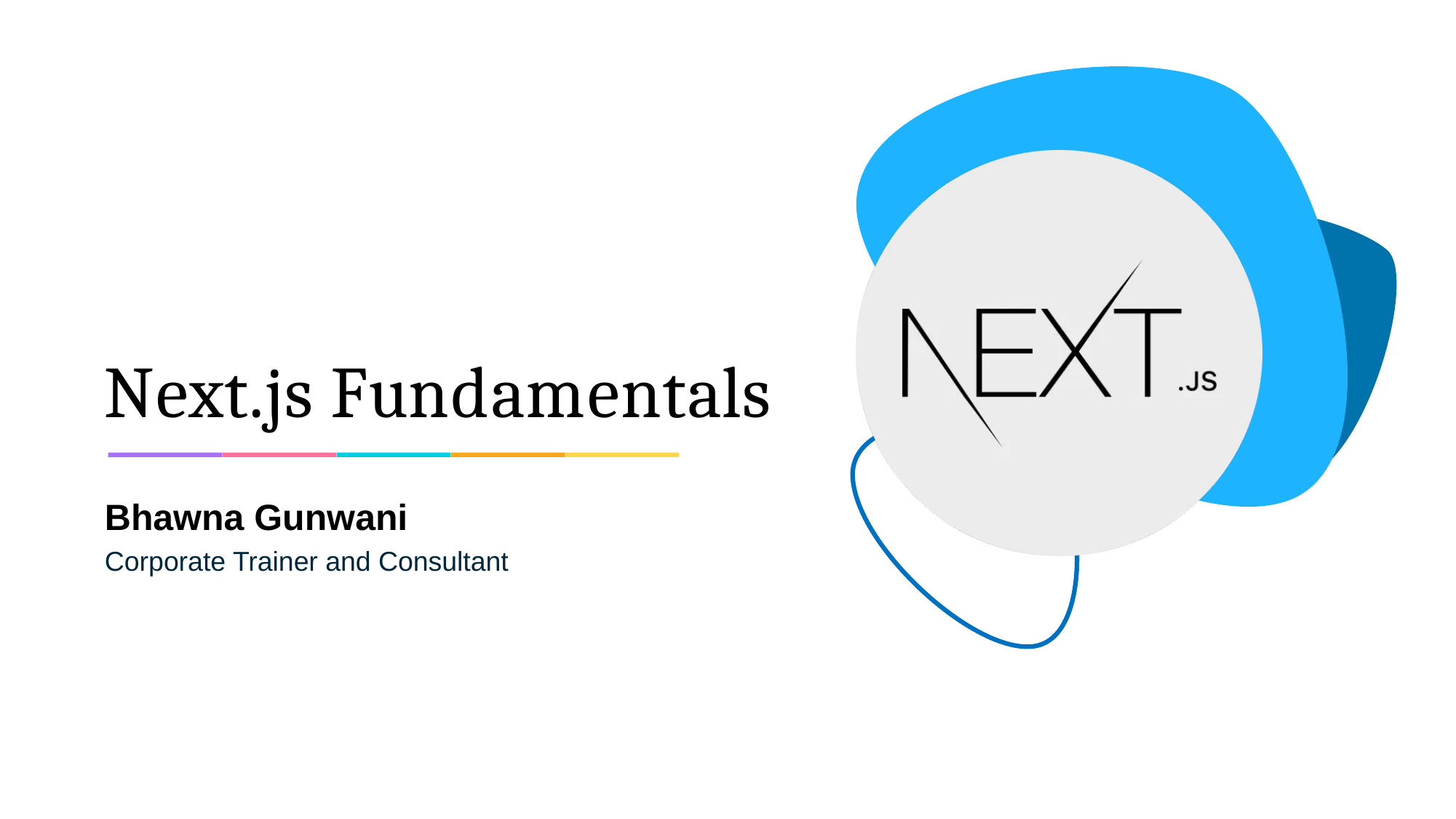

# Next.js Fundamentals
Bhawna Gunwani
Corporate Trainer and Consultant